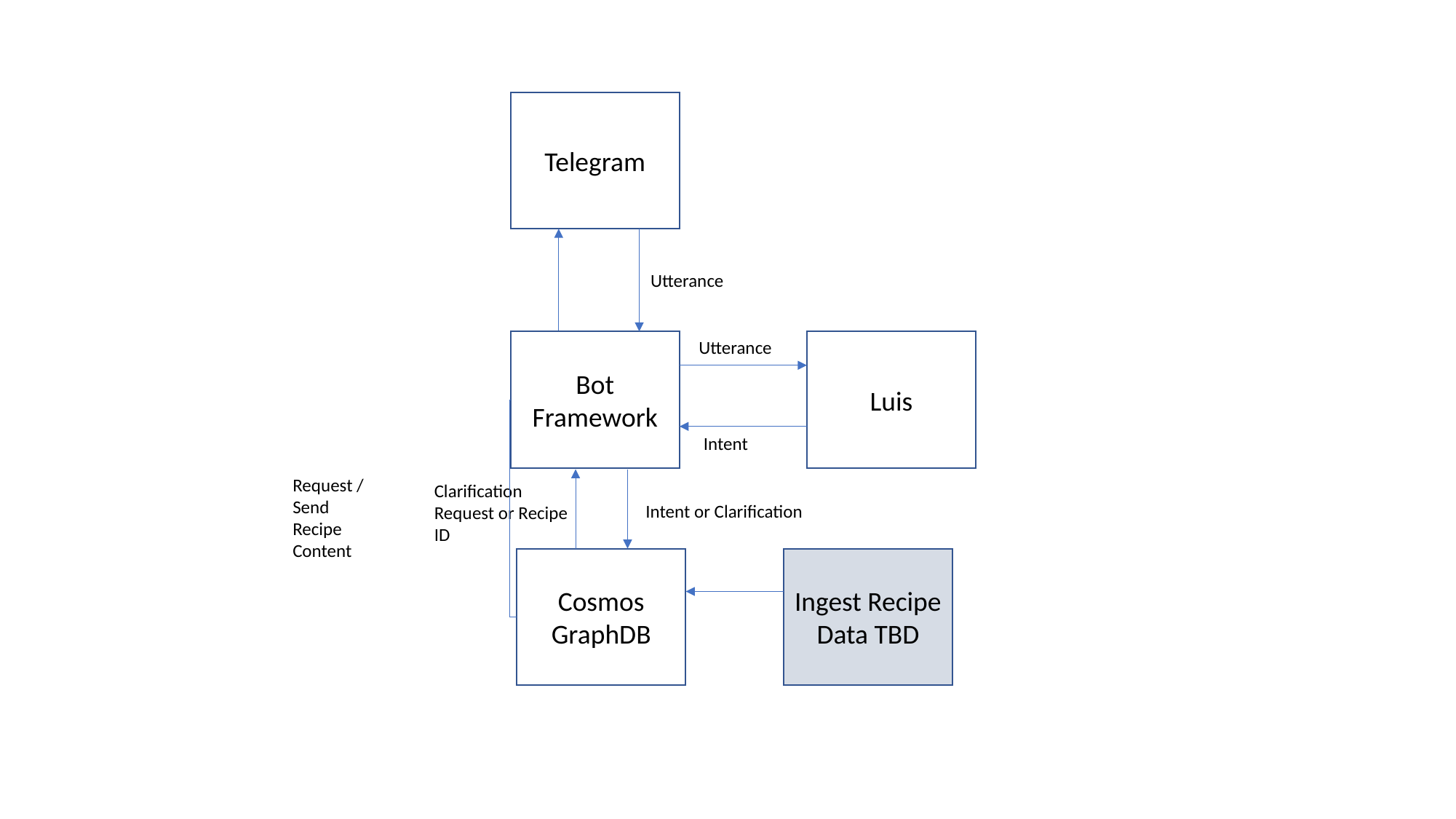

Telegram
Utterance
Utterance
Bot Framework
Luis
Intent
Request / Send Recipe Content
Clarification Request or Recipe ID
Intent or Clarification
Cosmos GraphDB
Ingest Recipe Data TBD